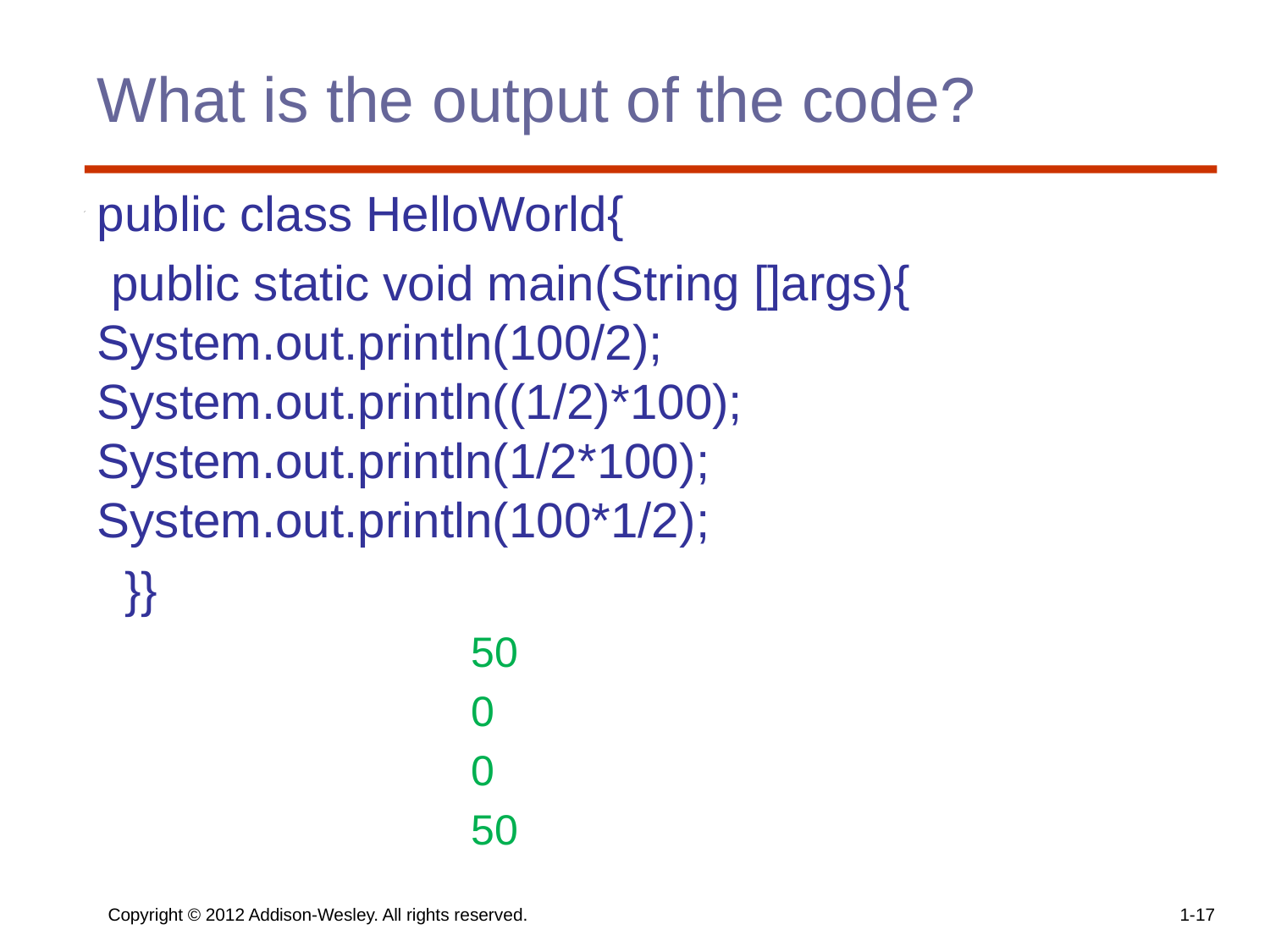

# What is the output of the code?
public class HelloWorld{
 public static void main(String []args){        	System.out.println(100/2);  	       	System.out.println((1/2)*100);          	System.out.println(1/2*100);           	System.out.println(100*1/2);
  }}
50
0
0
50
Copyright © 2012 Addison-Wesley. All rights reserved.
1-17